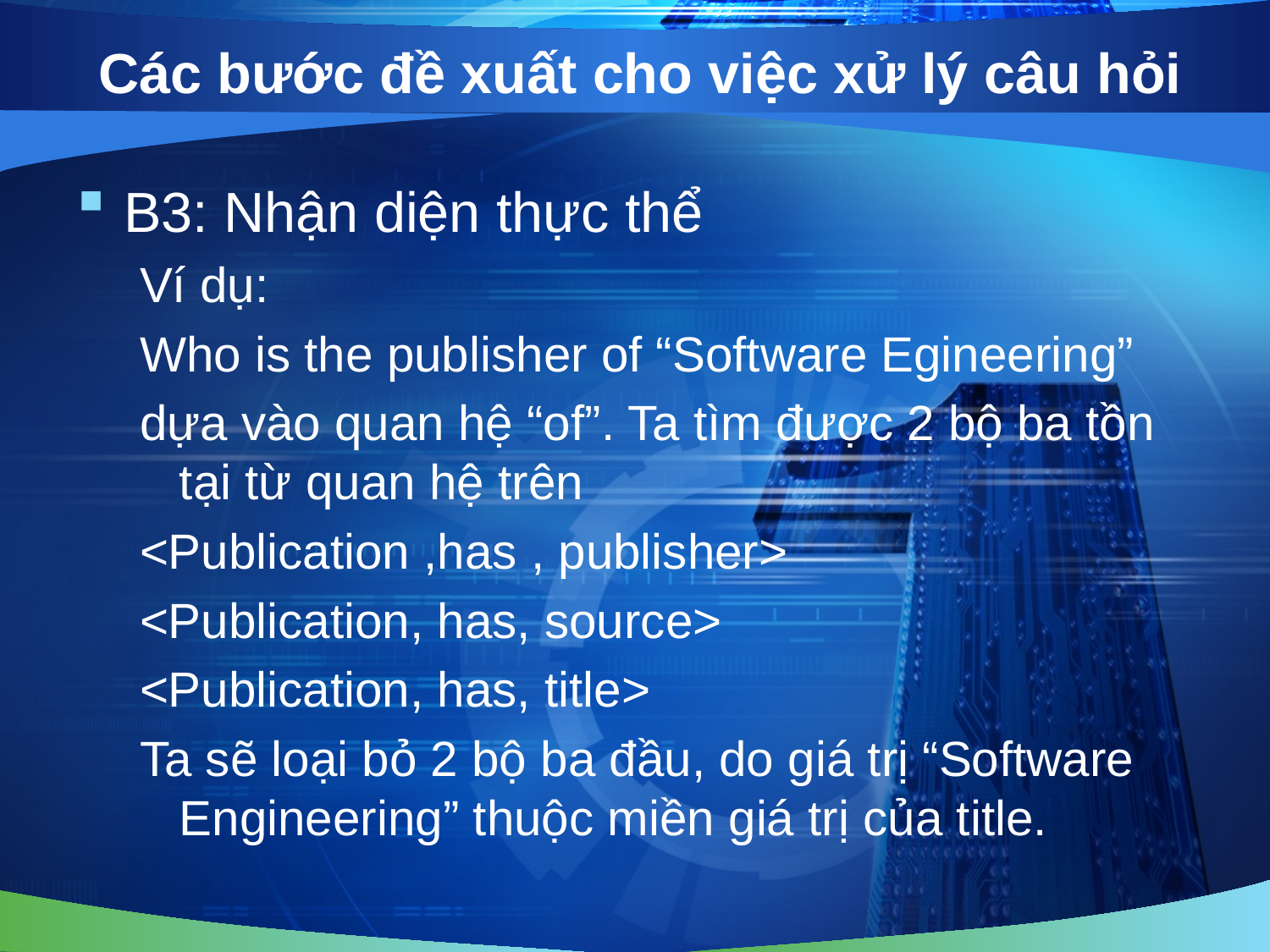

# Các bước đề xuất cho việc xử lý câu hỏi
B3: Nhận diện thực thể
Ví dụ:
Who is the publisher of “Software Egineering”
dựa vào quan hệ “of”. Ta tìm được 2 bộ ba tồn tại từ quan hệ trên
<Publication ,has , publisher>
<Publication, has, source>
<Publication, has, title>
Ta sẽ loại bỏ 2 bộ ba đầu, do giá trị “Software Engineering” thuộc miền giá trị của title.